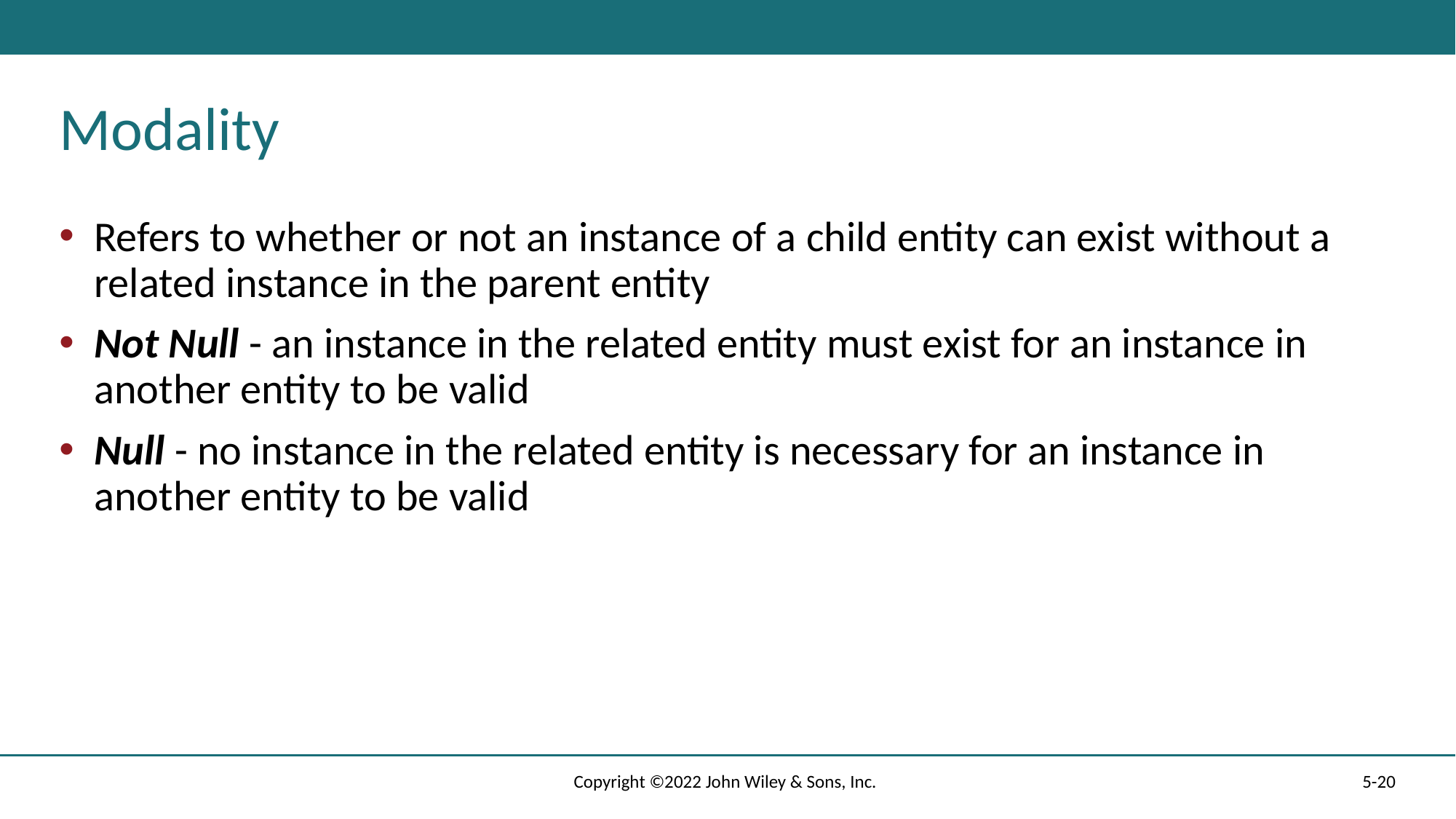

# Modality
Refers to whether or not an instance of a child entity can exist without a related instance in the parent entity
Not Null - an instance in the related entity must exist for an instance in another entity to be valid
Null - no instance in the related entity is necessary for an instance in another entity to be valid
Copyright ©2022 John Wiley & Sons, Inc.
5-20